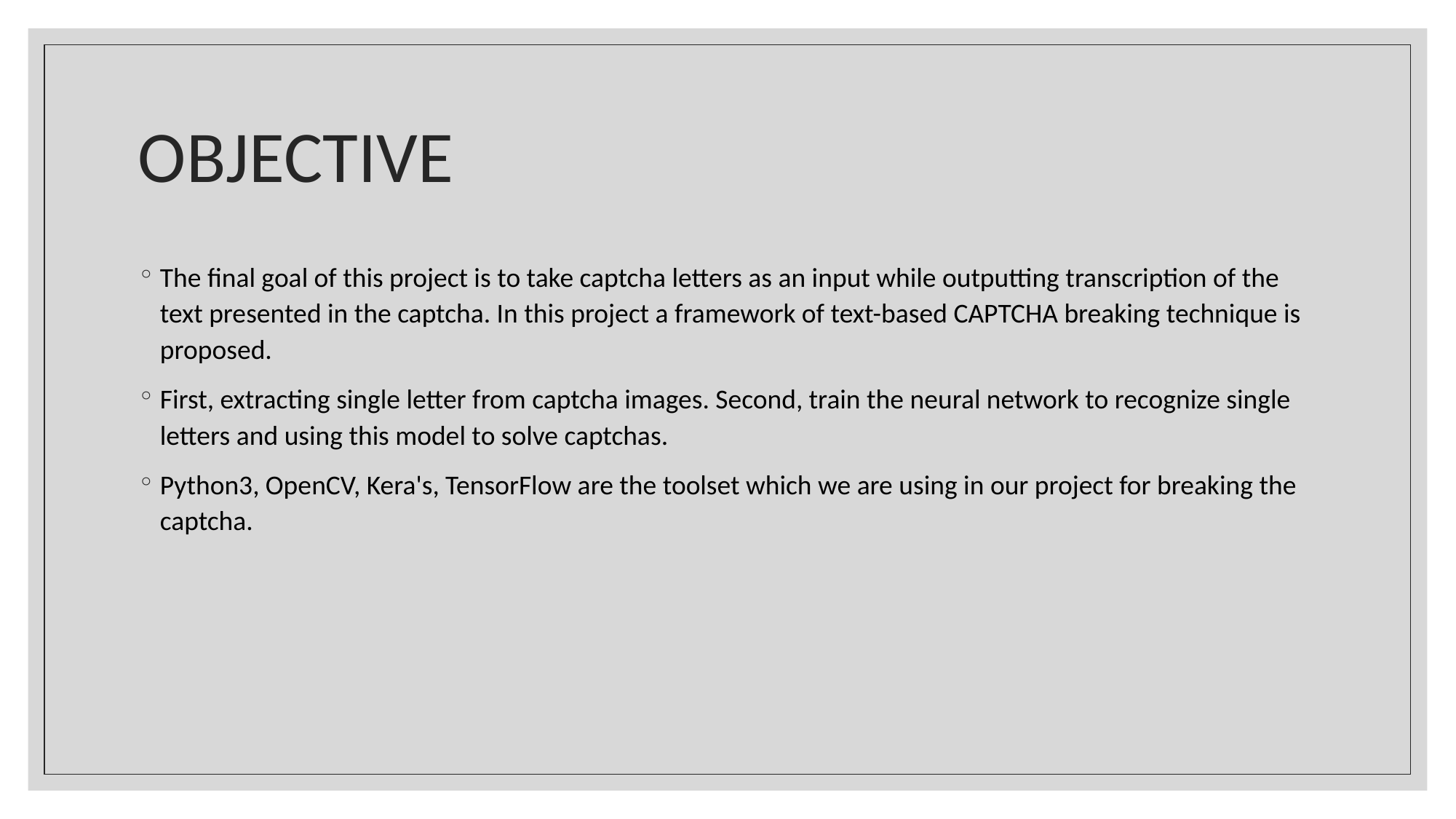

# OBJECTIVE
The final goal of this project is to take captcha letters as an input while outputting transcription of the text presented in the captcha. In this project a framework of text-based CAPTCHA breaking technique is proposed.
First, extracting single letter from captcha images. Second, train the neural network to recognize single letters and using this model to solve captchas.
Python3, OpenCV, Kera's, TensorFlow are the toolset which we are using in our project for breaking the captcha.